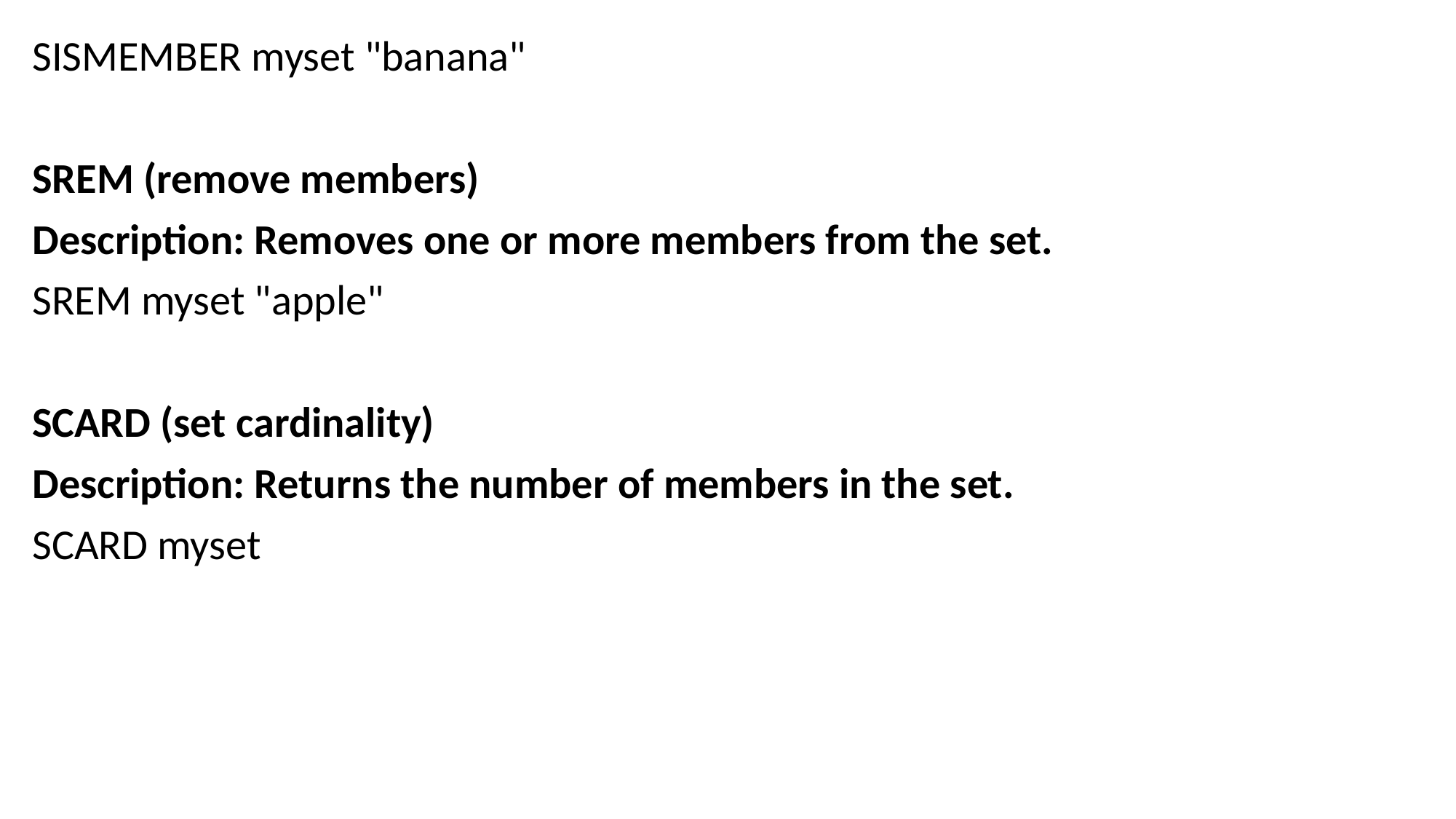

SISMEMBER myset "banana"

SREM (remove members)
Description: Removes one or more members from the set.
SREM myset "apple"

SCARD (set cardinality)
Description: Returns the number of members in the set.
SCARD myset